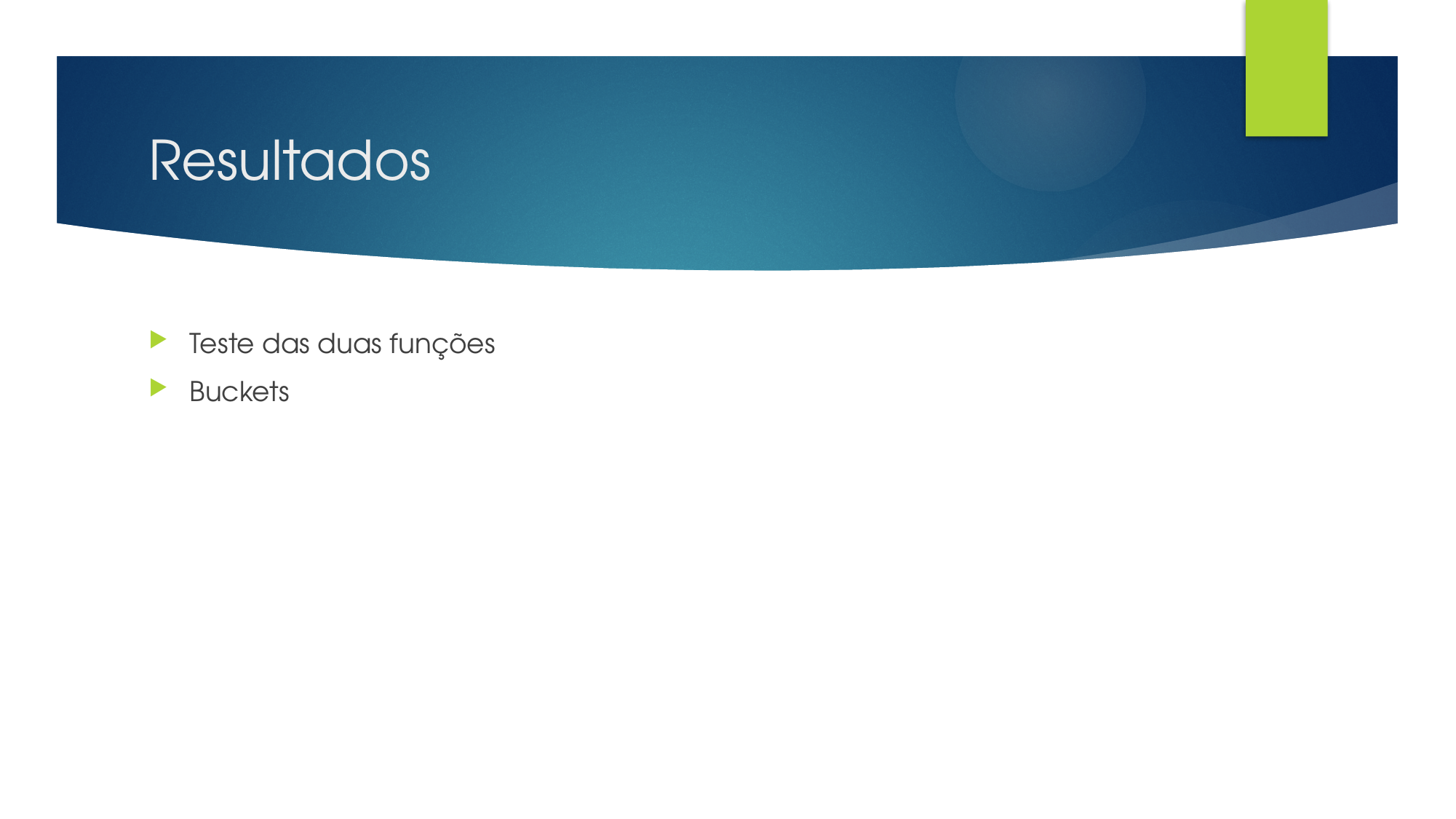

# Resultados
Teste das duas funções
Buckets